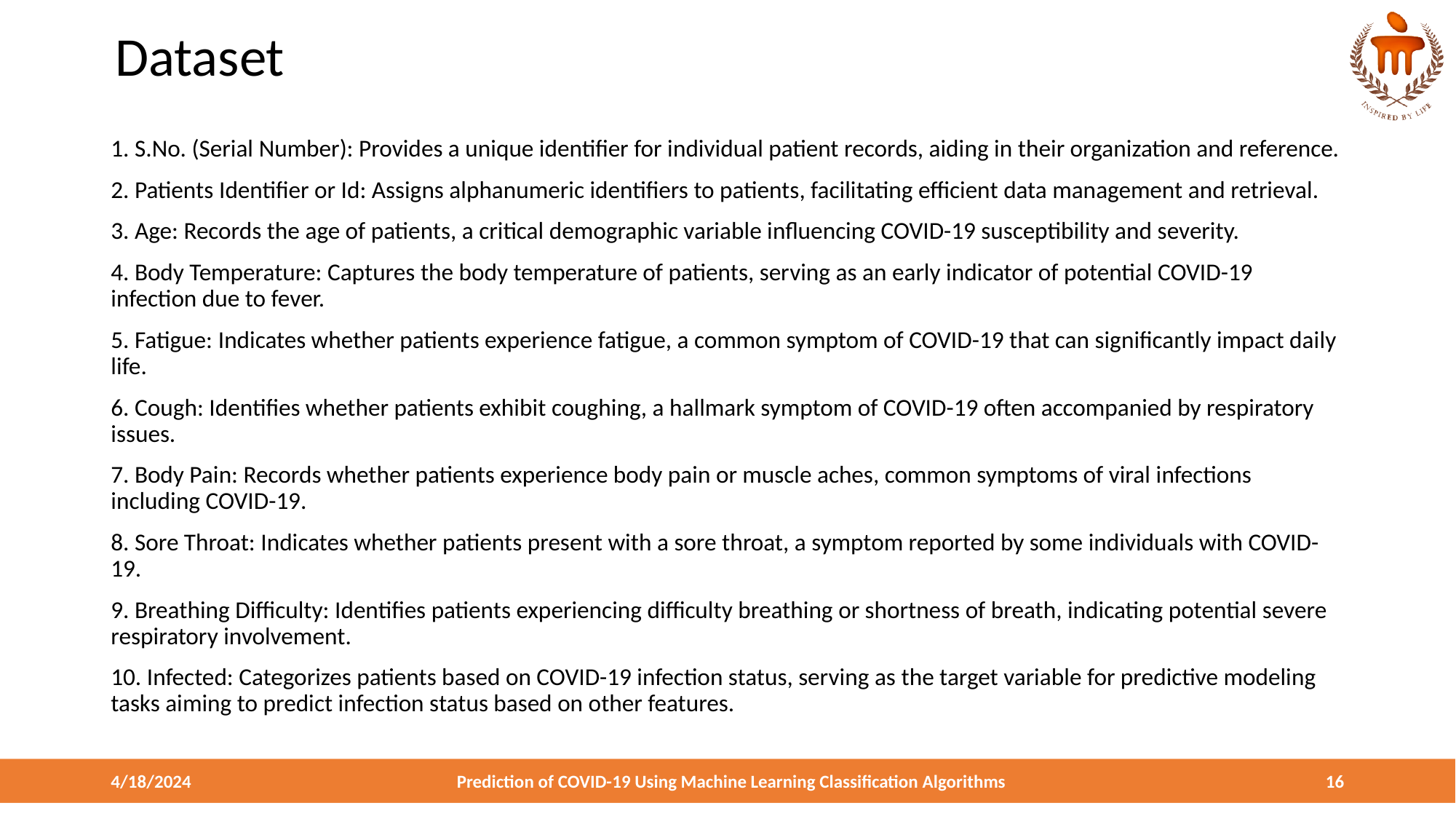

# Dataset

1. S.No. (Serial Number): Provides a unique identifier for individual patient records, aiding in their organization and reference.
2. Patients Identifier or Id: Assigns alphanumeric identifiers to patients, facilitating efficient data management and retrieval.
3. Age: Records the age of patients, a critical demographic variable influencing COVID-19 susceptibility and severity.
4. Body Temperature: Captures the body temperature of patients, serving as an early indicator of potential COVID-19 infection due to fever.
5. Fatigue: Indicates whether patients experience fatigue, a common symptom of COVID-19 that can significantly impact daily life.
6. Cough: Identifies whether patients exhibit coughing, a hallmark symptom of COVID-19 often accompanied by respiratory issues.
7. Body Pain: Records whether patients experience body pain or muscle aches, common symptoms of viral infections including COVID-19.
8. Sore Throat: Indicates whether patients present with a sore throat, a symptom reported by some individuals with COVID-19.
9. Breathing Difficulty: Identifies patients experiencing difficulty breathing or shortness of breath, indicating potential severe respiratory involvement.
10. Infected: Categorizes patients based on COVID-19 infection status, serving as the target variable for predictive modeling tasks aiming to predict infection status based on other features.
4/18/2024
Prediction of COVID-19 Using Machine Learning Classification Algorithms
16